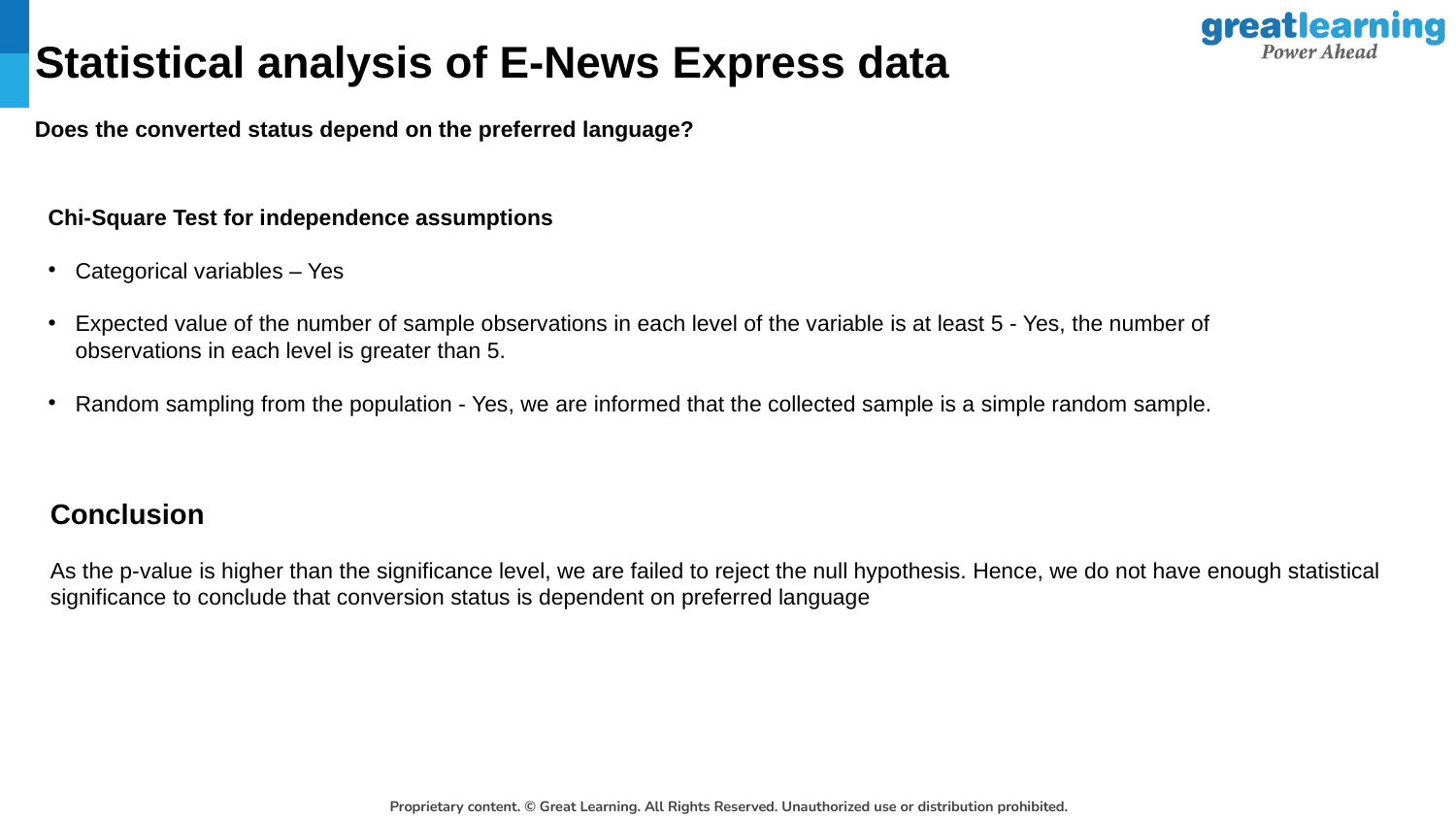

Statistical analysis of E-News Express data
Does the converted status depend on the preferred language?

Chi-Square Test for independence assumptions

Categorical variables – Yes

Expected value of the number of sample observations in each level of the variable is at least 5 - Yes, the number of observations in each level is greater than 5.

Random sampling from the population - Yes, we are informed that the collected sample is a simple random sample.

Conclusion

As the p-value is higher than the significance level, we are failed to reject the null hypothesis. Hence, we do not have enough statistical significance to conclude that conversion status is dependent on preferred language